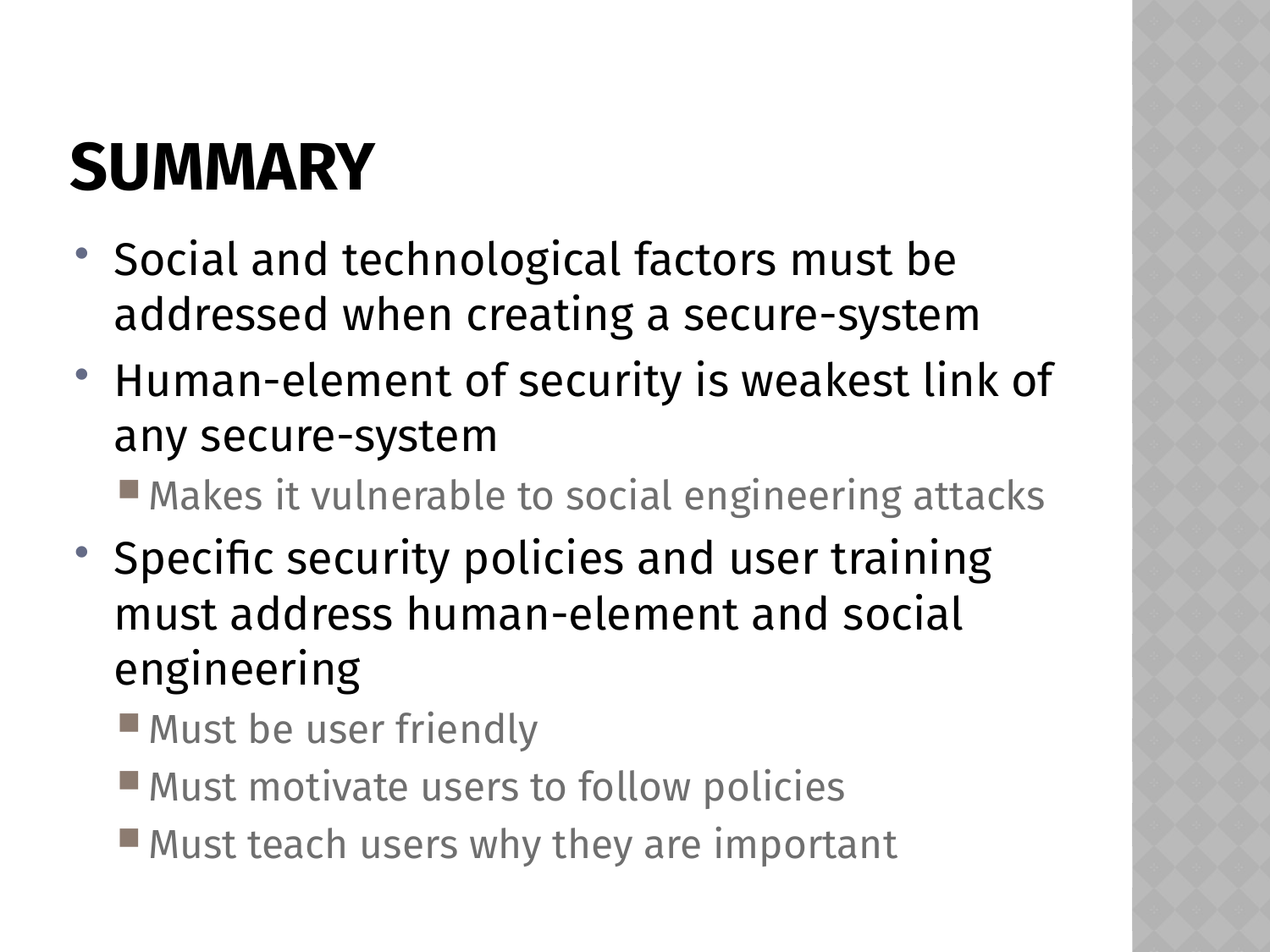

# Summary
Social and technological factors must be addressed when creating a secure-system
Human-element of security is weakest link of any secure-system
Makes it vulnerable to social engineering attacks
Specific security policies and user training must address human-element and social engineering
Must be user friendly
Must motivate users to follow policies
Must teach users why they are important